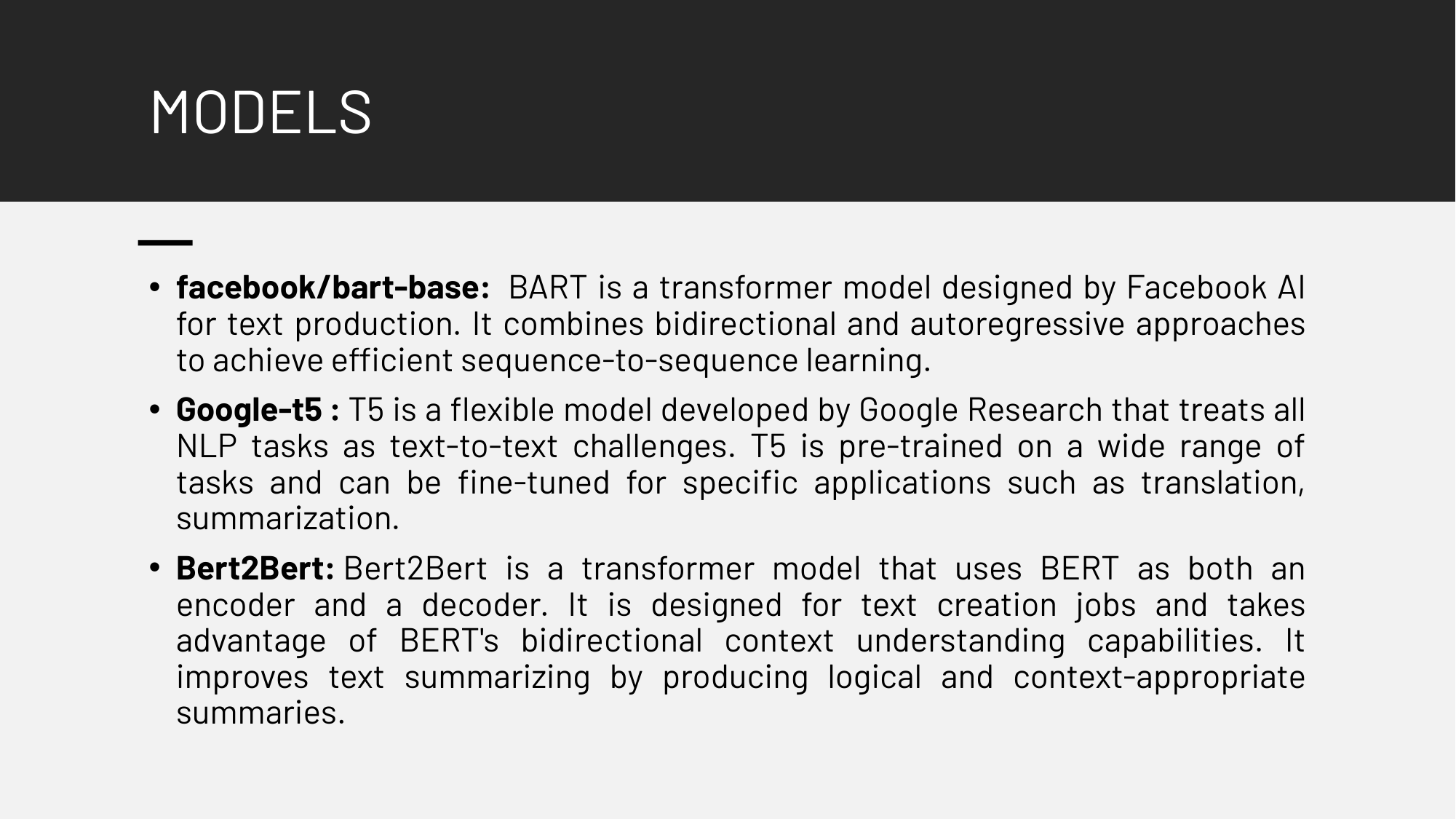

# MODELS

facebook/bart-base:  BART is a transformer model designed by Facebook AI for text production. It combines bidirectional and autoregressive approaches to achieve efficient sequence-to-sequence learning.
Google-t5 : T5 is a flexible model developed by Google Research that treats all NLP tasks as text-to-text challenges. T5 is pre-trained on a wide range of tasks and can be fine-tuned for specific applications such as translation, summarization.
Bert2Bert: Bert2Bert is a transformer model that uses BERT as both an encoder and a decoder. It is designed for text creation jobs and takes advantage of BERT's bidirectional context understanding capabilities. It improves text summarizing by producing logical and context-appropriate summaries.